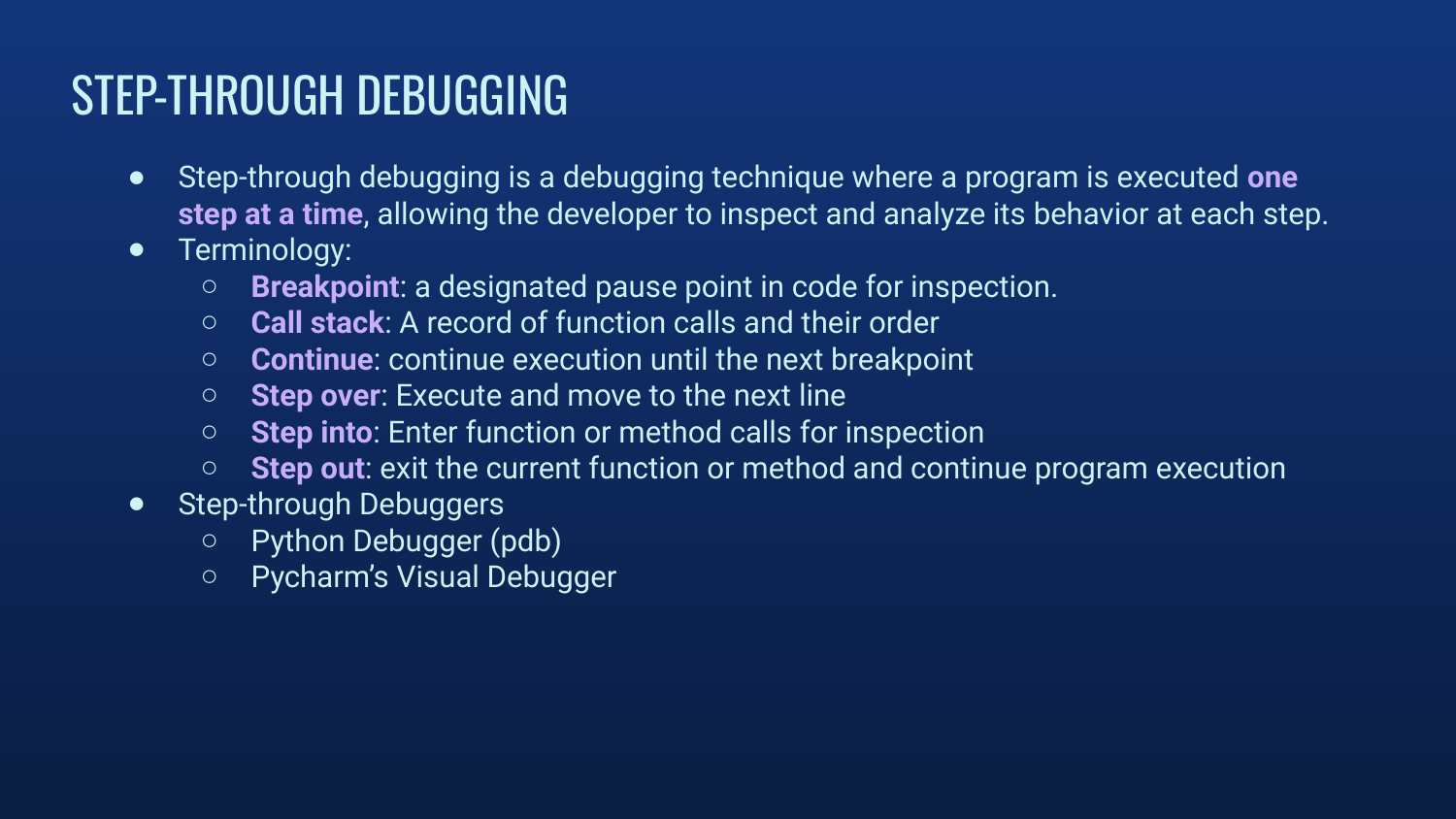

STEP-THROUGH DEBUGGING
Step-through debugging is a debugging technique where a program is executed one step at a time, allowing the developer to inspect and analyze its behavior at each step.
Terminology:
Breakpoint: a designated pause point in code for inspection.
Call stack: A record of function calls and their order
Continue: continue execution until the next breakpoint
Step over: Execute and move to the next line
Step into: Enter function or method calls for inspection
Step out: exit the current function or method and continue program execution
Step-through Debuggers
Python Debugger (pdb)
Pycharm’s Visual Debugger